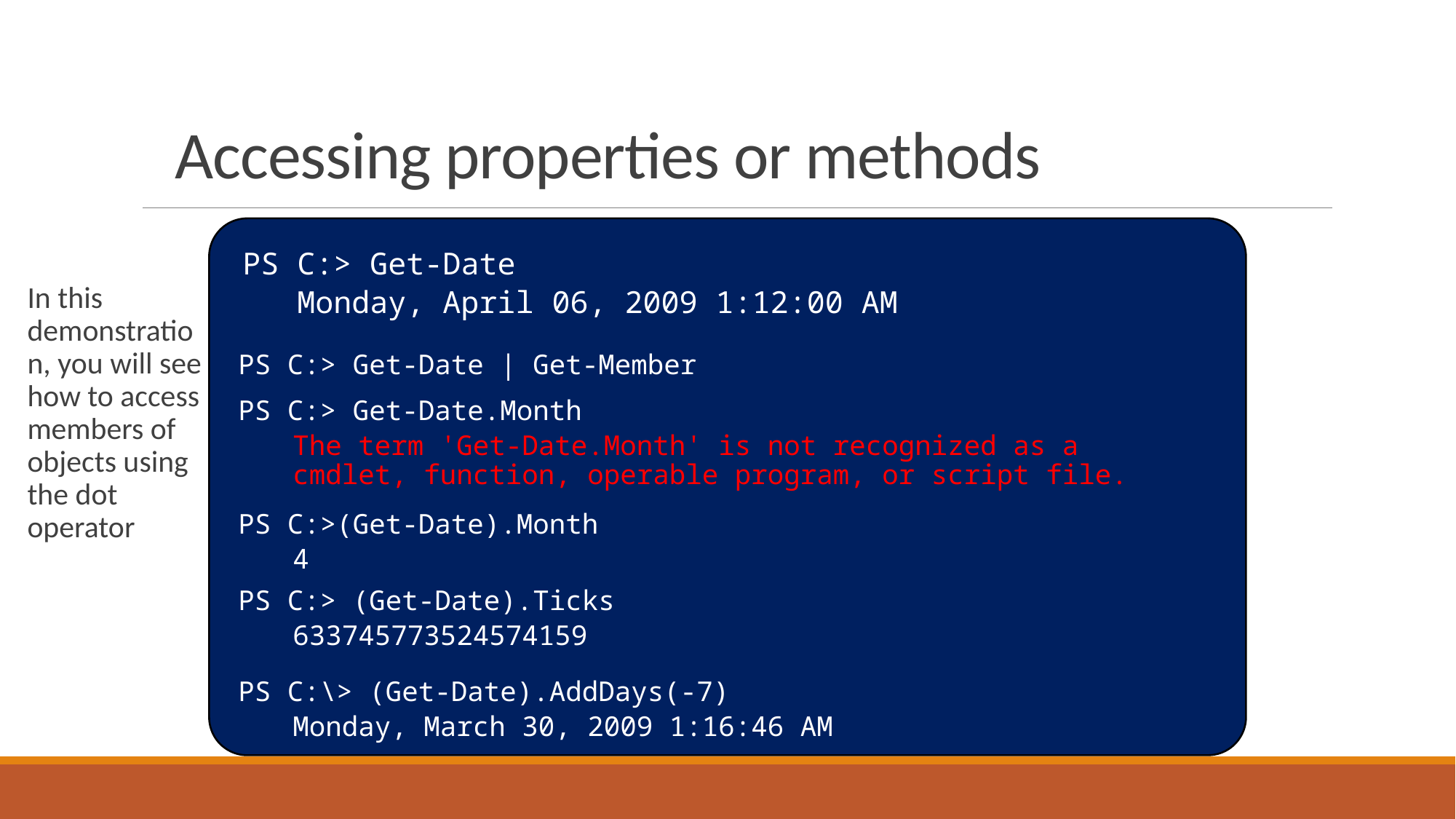

# Accessing properties or methods

PS C:> Get-Date
	Monday, April 06, 2009 1:12:00 AM
In this demonstration, you will see how to access members of objects using the dot operator
PS C:> Get-Date | Get-Member
PS C:> Get-Date.Month
	The term 'Get-Date.Month' is not recognized as a cmdlet, function, operable program, or script file.
PS C:>(Get-Date).Month
	4
PS C:> (Get-Date).Ticks
	633745773524574159

PS C:\> (Get-Date).AddDays(-7)
	Monday, March 30, 2009 1:16:46 AM